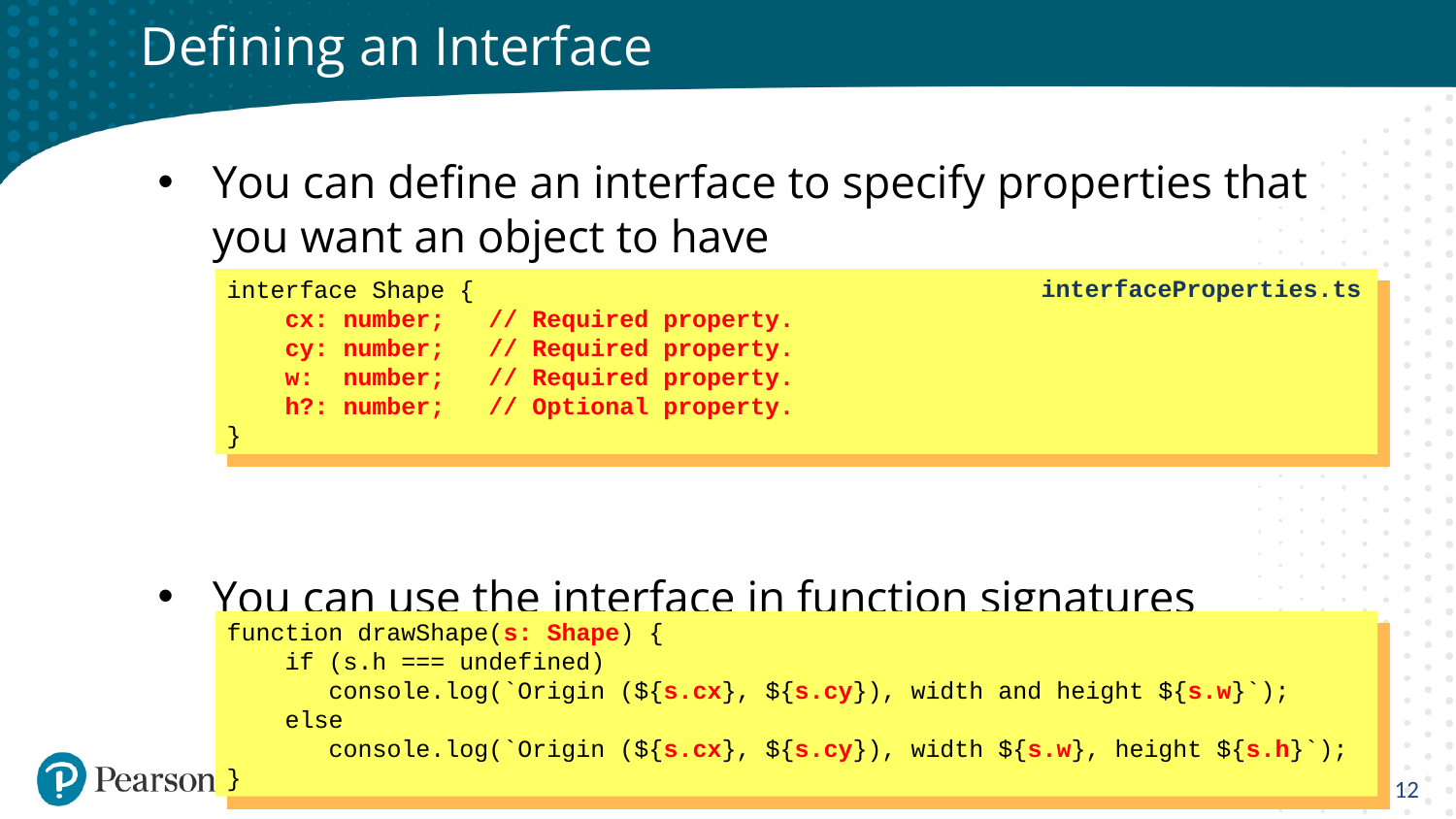

# Defining an Interface
You can define an interface to specify properties that you want an object to have

You can use the interface in function signatures
Ensures an incoming object has the requisite properties
interfaceProperties.ts
interface Shape {
    cx: number;   // Required property.
    cy: number;   // Required property.
    w:  number;   // Required property.
    h?: number;   // Optional property.
}
function drawShape(s: Shape) {
    if (s.h === undefined)
       console.log(`Origin (${s.cx}, ${s.cy}), width and height ${s.w}`);
    else
       console.log(`Origin (${s.cx}, ${s.cy}), width ${s.w}, height ${s.h}`);
}
12